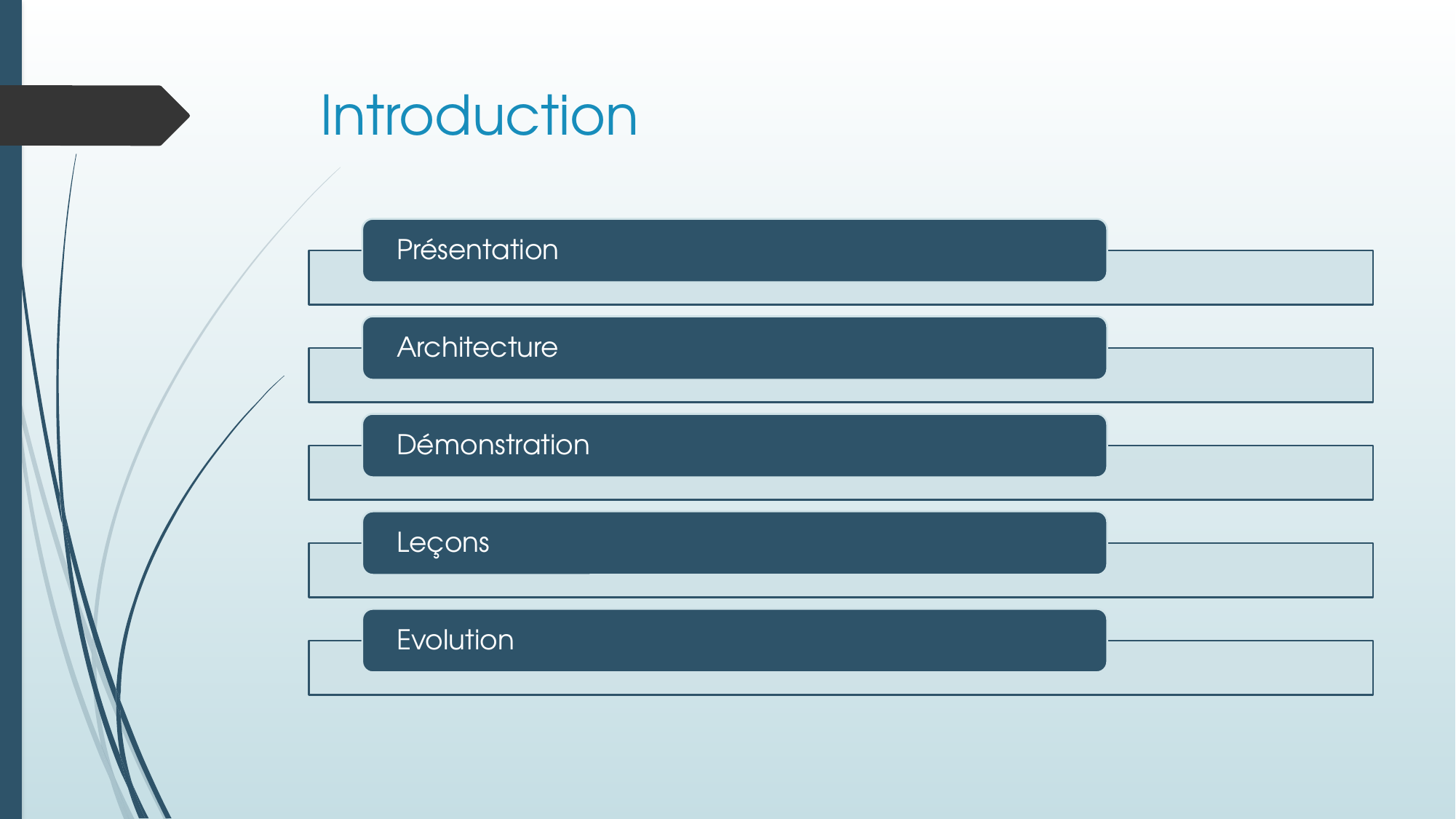

# Introduction
Présentation
Architecture
Démonstration
Leçons
Evolution